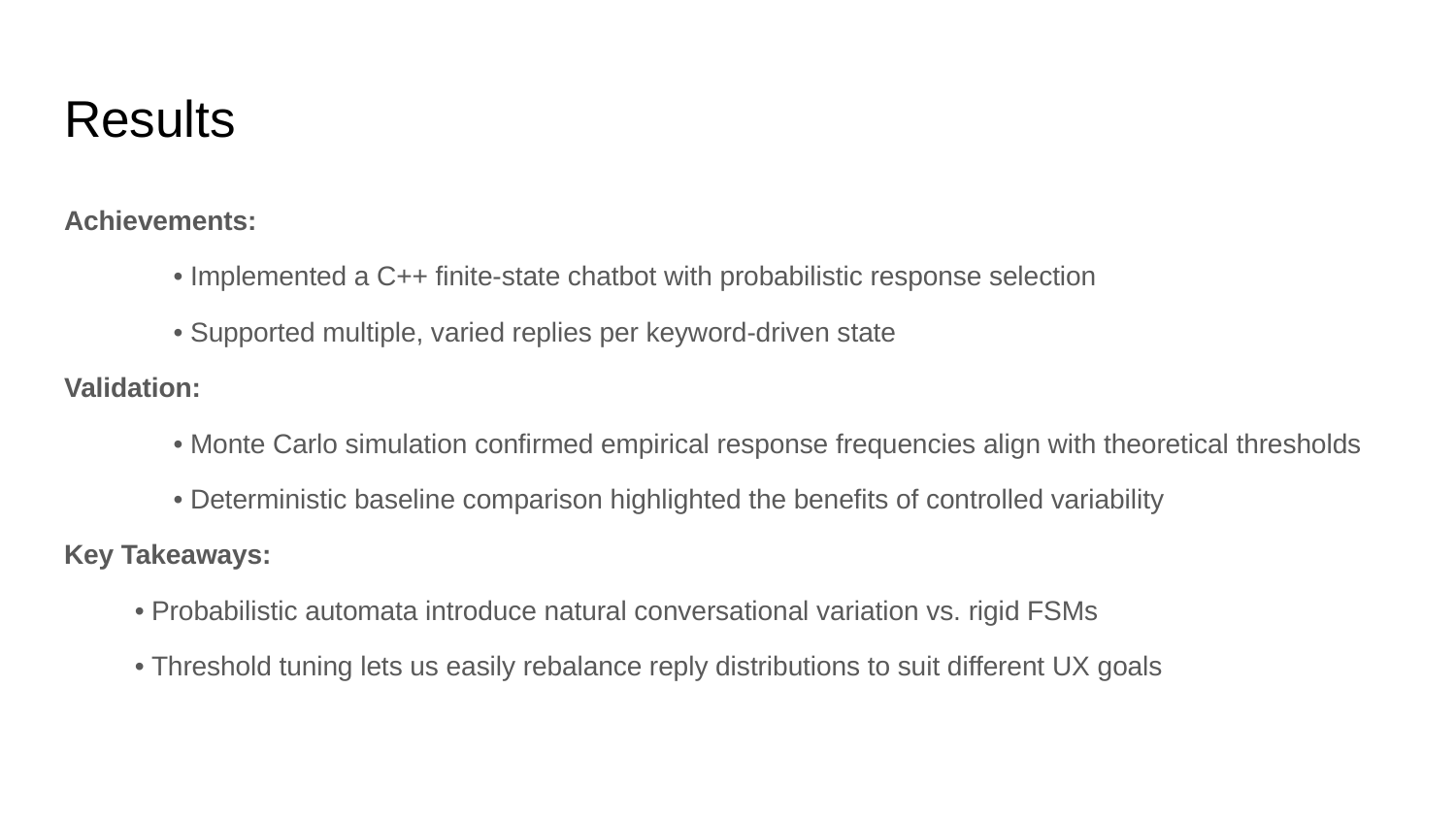

# Results
Achievements:
	• Implemented a C++ finite-state chatbot with probabilistic response selection
	• Supported multiple, varied replies per keyword-driven state
Validation:
	• Monte Carlo simulation confirmed empirical response frequencies align with theoretical thresholds
	• Deterministic baseline comparison highlighted the benefits of controlled variability
Key Takeaways:
• Probabilistic automata introduce natural conversational variation vs. rigid FSMs
• Threshold tuning lets us easily rebalance reply distributions to suit different UX goals